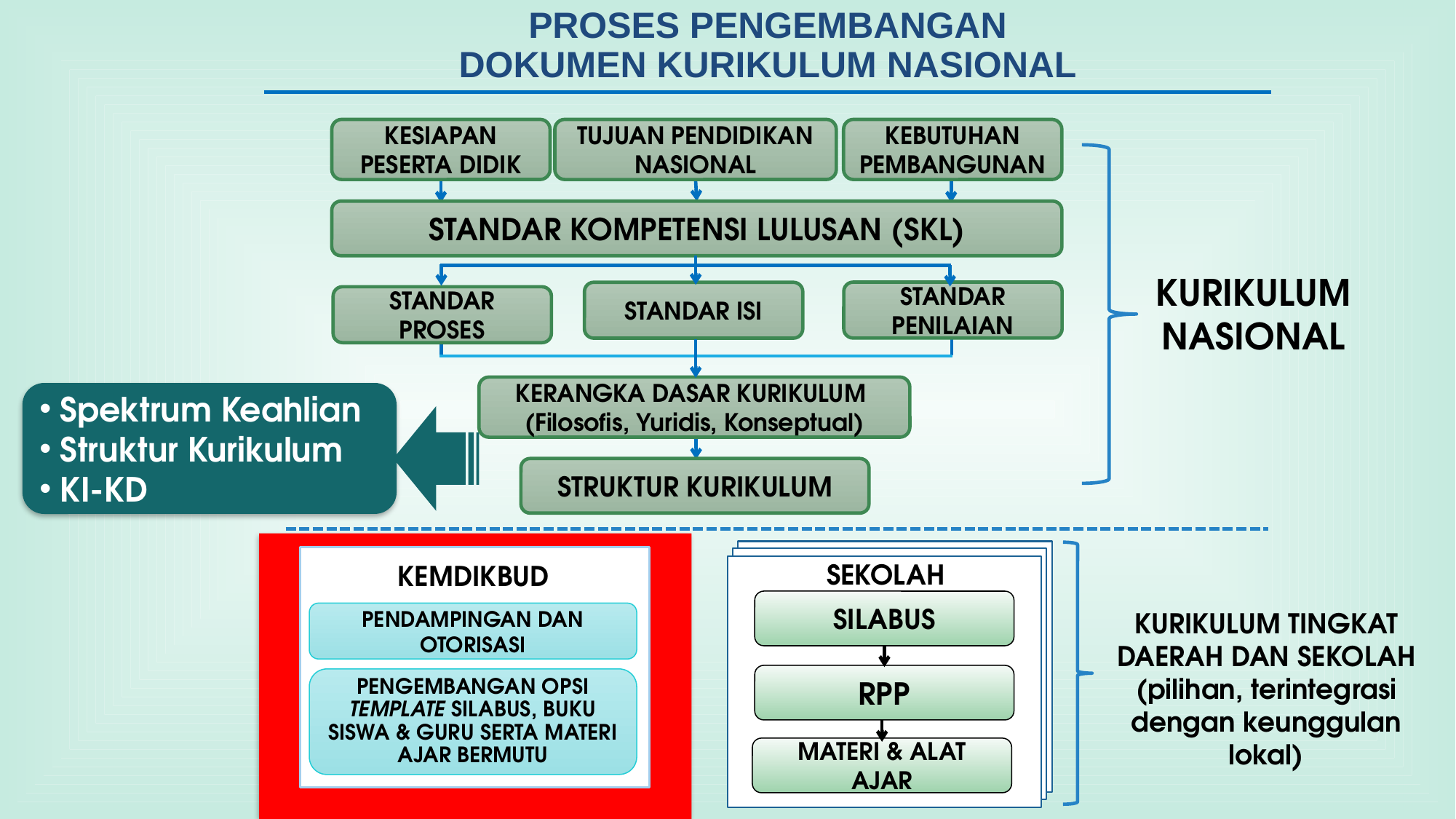

PROSES PENGEMBANGAN
DOKUMEN KURIKULUM NASIONAL
KESIAPAN PESERTA DIDIK
TUJUAN PENDIDIKAN NASIONAL
KEBUTUHAN PEMBANGUNAN

STANDAR KOMPETENSI LULUSAN (SKL)
KURIKULUM NASIONAL
STANDAR PENILAIAN
STANDAR ISI
STANDAR PROSES

KERANGKA DASAR KURIKULUM
(Filosofis, Yuridis, Konseptual)

Spektrum Keahlian
Struktur Kurikulum
KI-KD

STRUKTUR KURIKULUM

PENDAMPINGAN DAN OTORISASI
PENGEMBANGAN OPSI TEMPLATE SILABUS, BUKU SISWA & GURU SERTA MATERI AJAR BERMUTU

SEKOLAH
KEMDIKBUD

SILABUS
RPP
MATERI & ALAT AJAR
KURIKULUM TINGKAT DAERAH DAN SEKOLAH (pilihan, terintegrasi dengan keunggulan lokal)